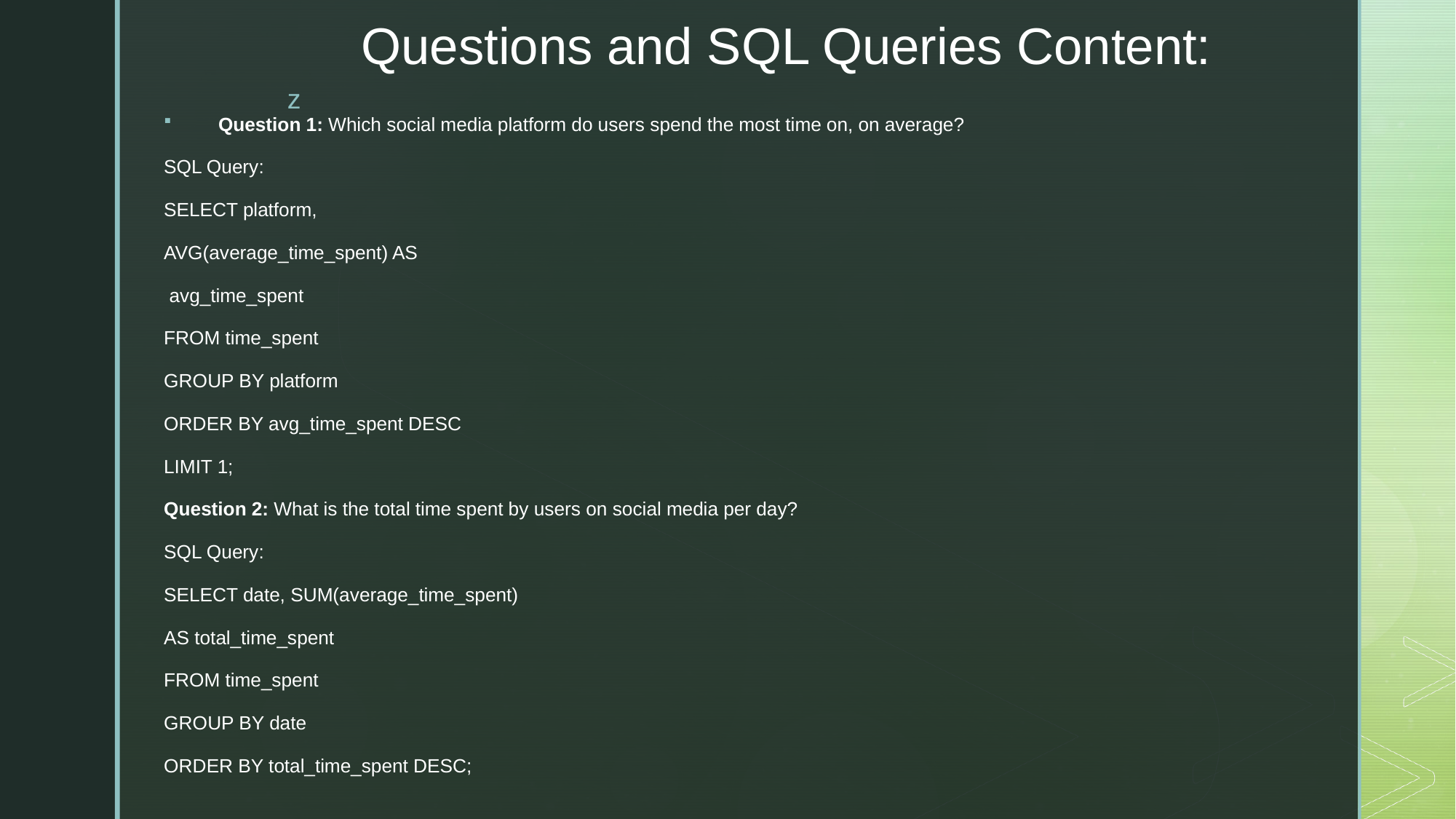

# Questions and SQL Queries Content:
Question 1: Which social media platform do users spend the most time on, on average?
SQL Query:
SELECT platform,
AVG(average_time_spent) AS
 avg_time_spent
FROM time_spent
GROUP BY platform
ORDER BY avg_time_spent DESC
LIMIT 1;
Question 2: What is the total time spent by users on social media per day?
SQL Query:
SELECT date, SUM(average_time_spent)
AS total_time_spent
FROM time_spent
GROUP BY date
ORDER BY total_time_spent DESC;